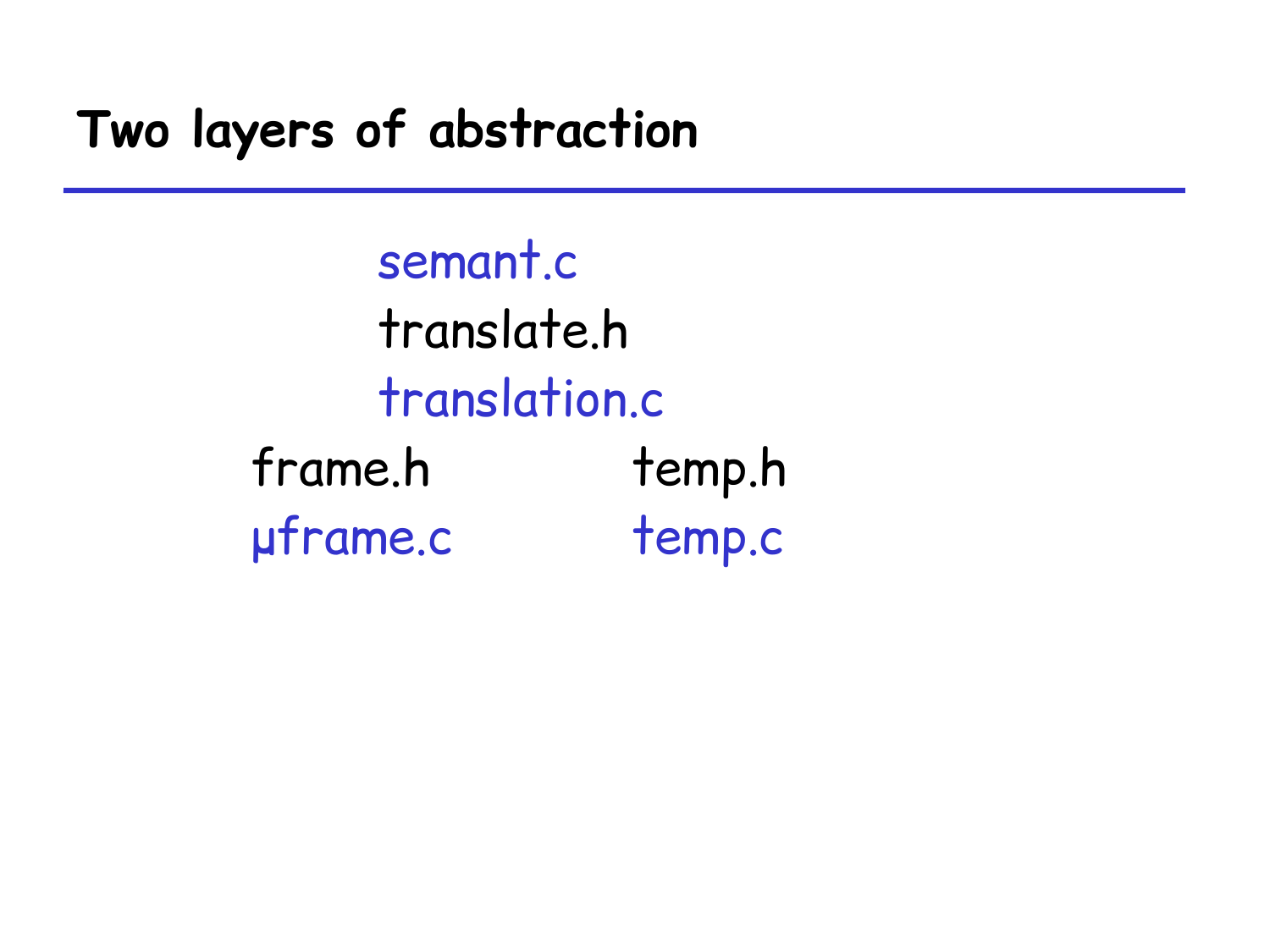

# Two layers of abstraction
			semant.c
			translate.h
			translation.c
		frame.h		temp.h
		μframe.c		temp.c

29